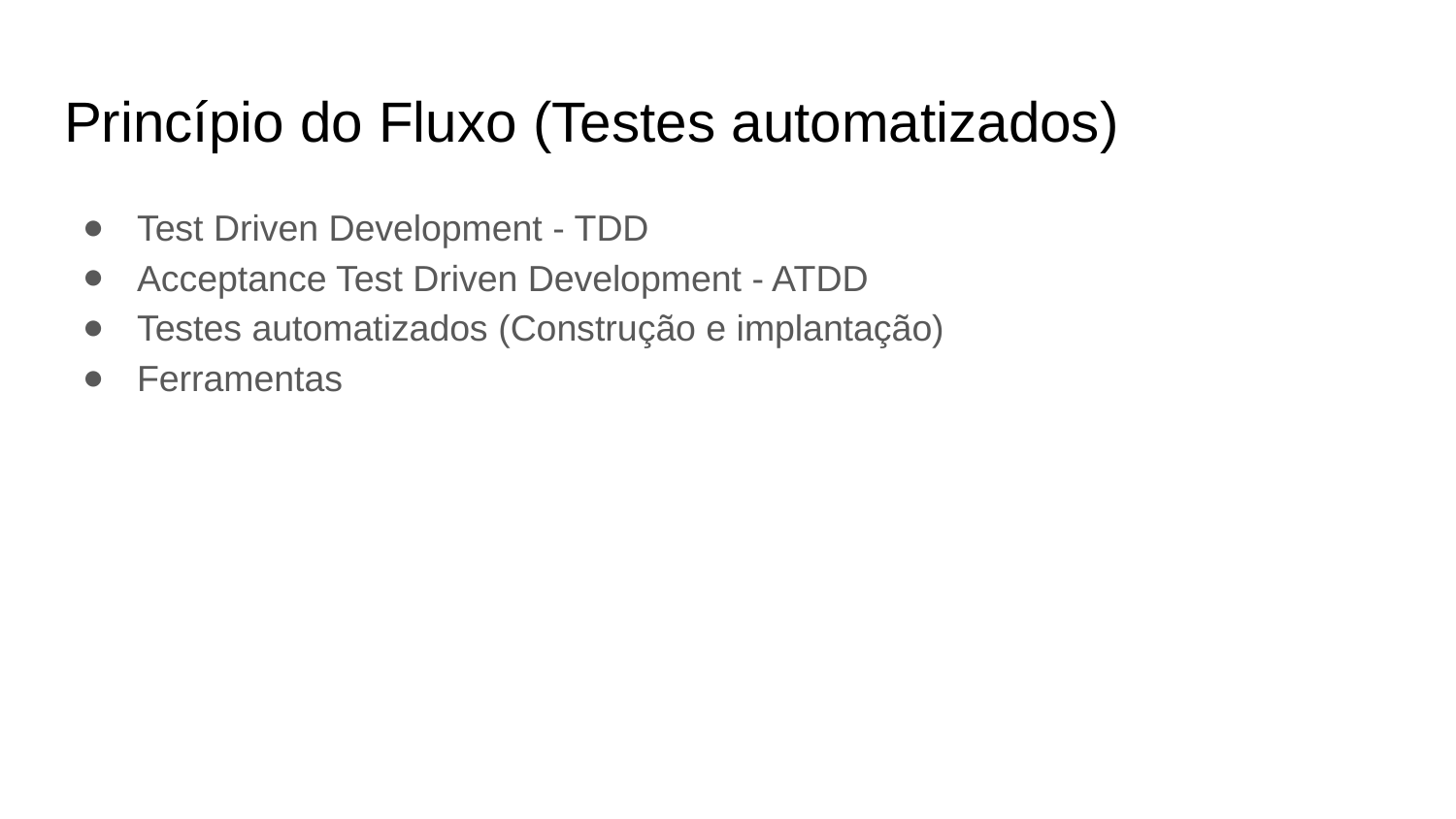

# Princípio do Fluxo (Testes automatizados)
Test Driven Development - TDD
Acceptance Test Driven Development - ATDD
Testes automatizados (Construção e implantação)
Ferramentas